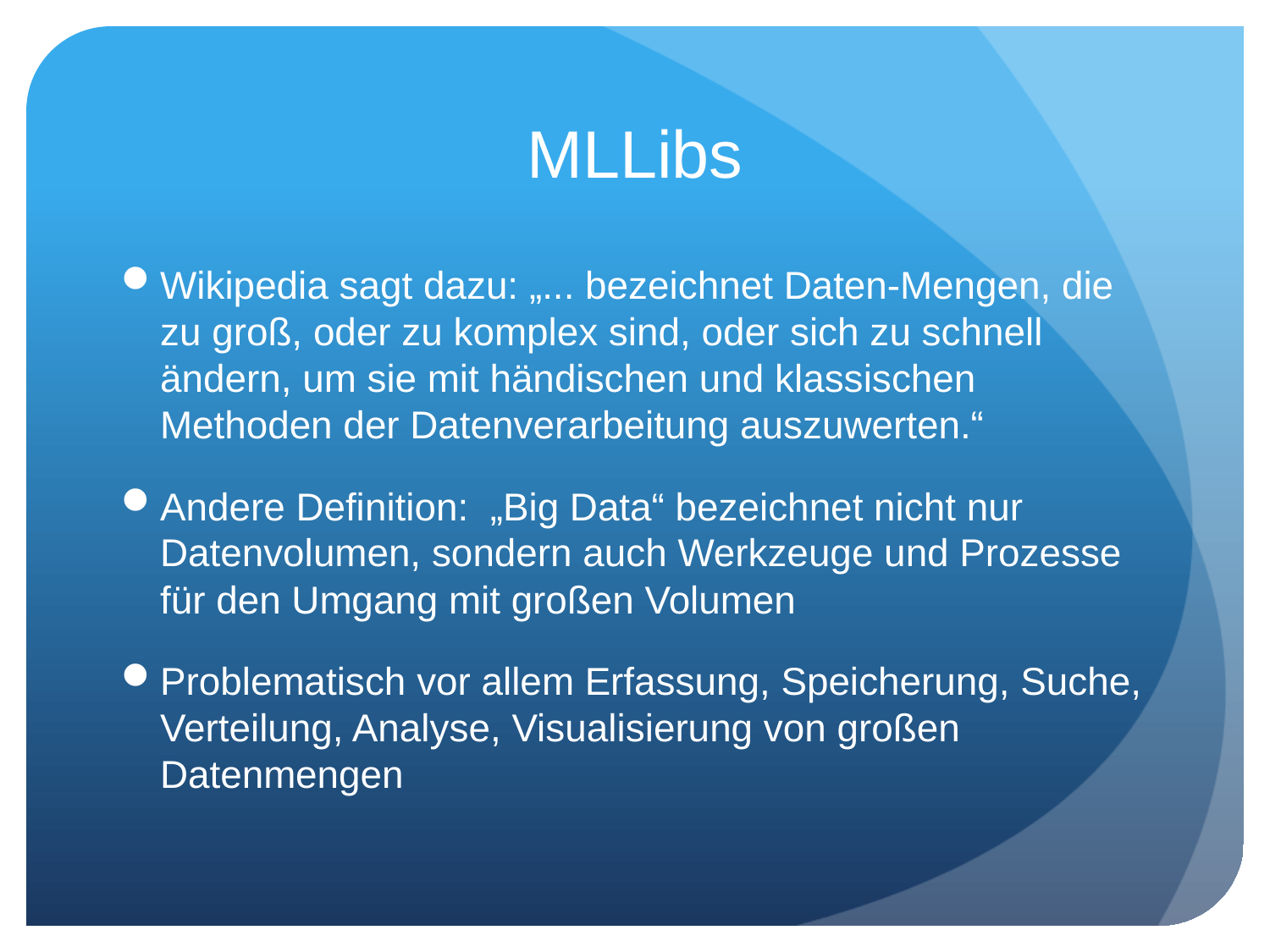

# MLLibs
Wikipedia sagt dazu: „... bezeichnet Daten-Mengen, die zu groß, oder zu komplex sind, oder sich zu schnell ändern, um sie mit händischen und klassischen Methoden der Datenverarbeitung auszuwerten.“
Andere Definition:  „Big Data“ bezeichnet nicht nur Datenvolumen, sondern auch Werkzeuge und Prozesse für den Umgang mit großen Volumen
Problematisch vor allem Erfassung, Speicherung, Suche, Verteilung, Analyse, Visualisierung von großen Datenmengen